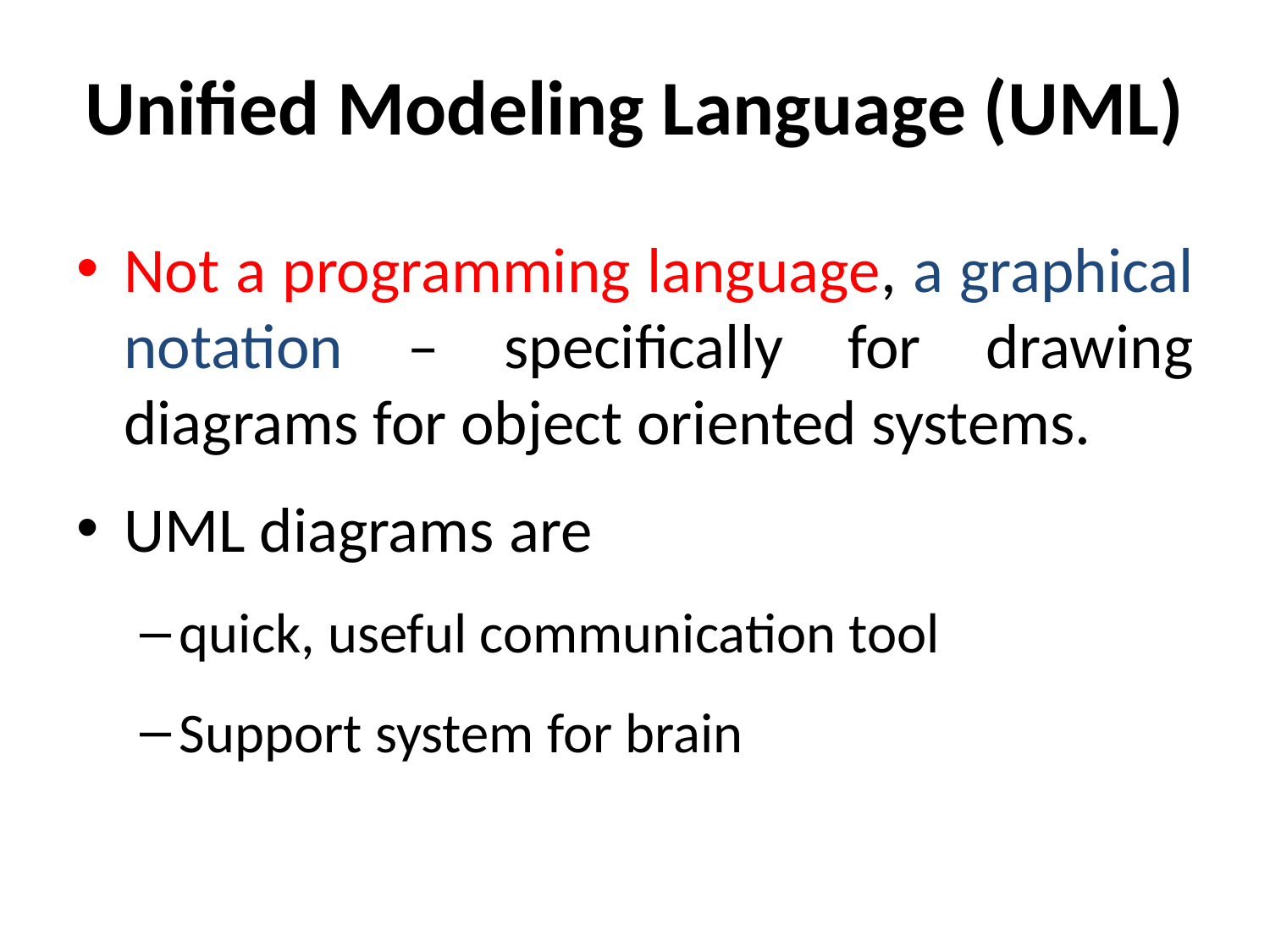

# Unified Modeling Language (UML)
Not a programming language, a graphical notation – specifically for drawing diagrams for object oriented systems.
UML diagrams are
quick, useful communication tool
Support system for brain